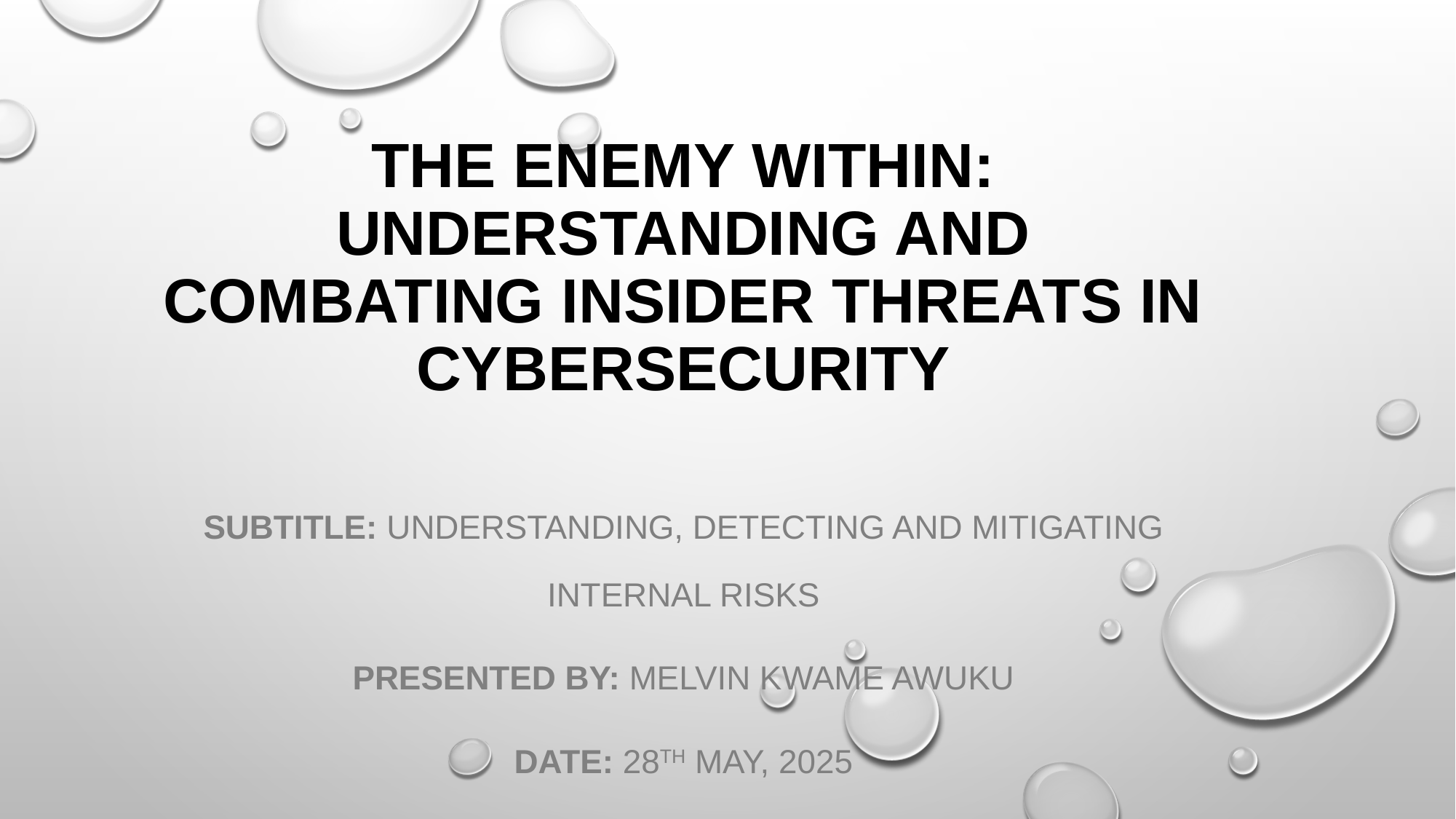

# The Enemy Within: Understanding and Combating Insider Threats in Cybersecurity
Subtitle: Understanding, Detecting and Mitigating Internal Risks
Presented By: Melvin Kwame Awuku
Date: 28th May, 2025